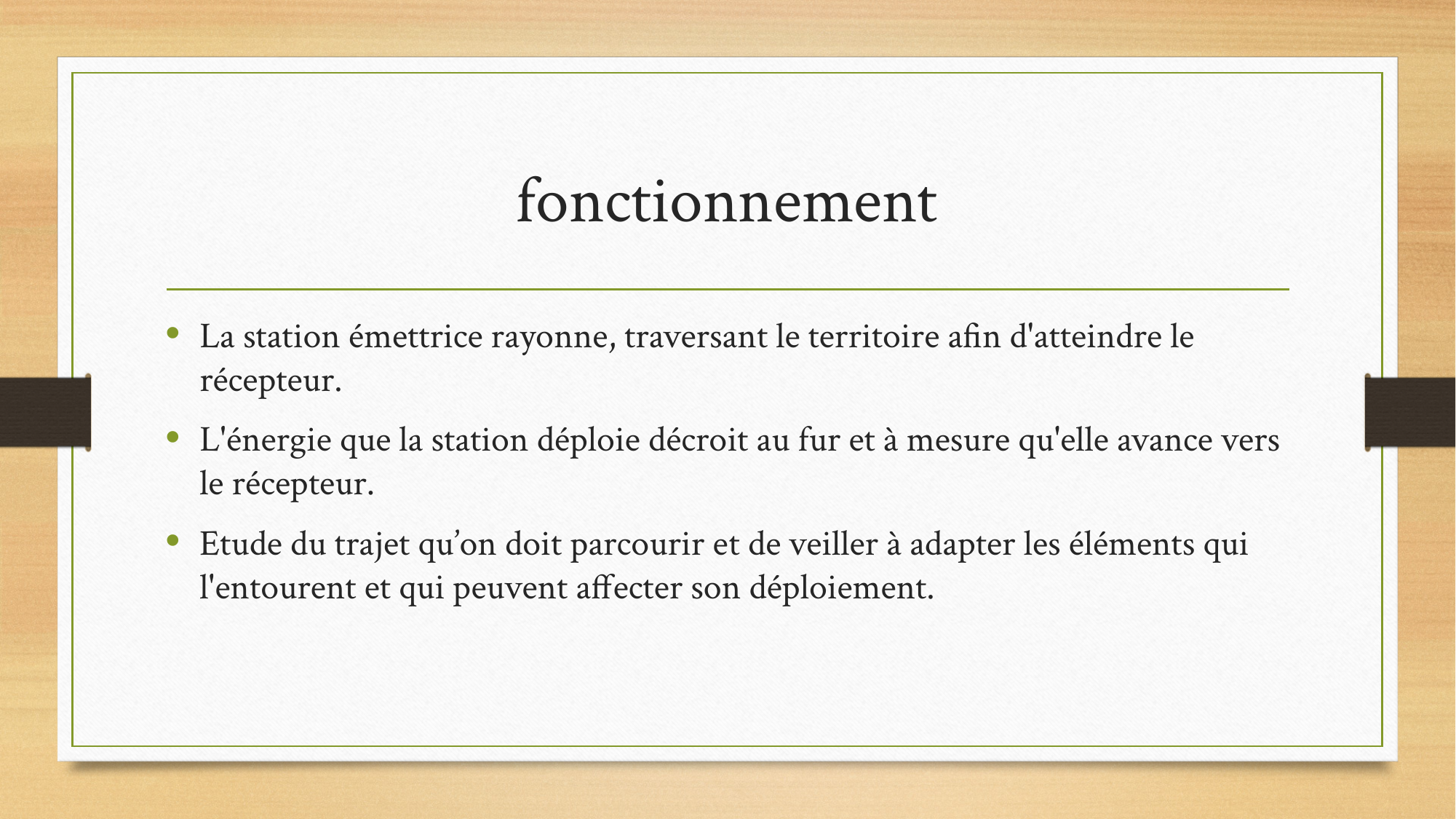

# fonctionnement
La station émettrice rayonne, traversant le territoire afin d'atteindre le récepteur.
L'énergie que la station déploie décroit au fur et à mesure qu'elle avance vers le récepteur.
Etude du trajet qu’on doit parcourir et de veiller à adapter les éléments qui l'entourent et qui peuvent affecter son déploiement.